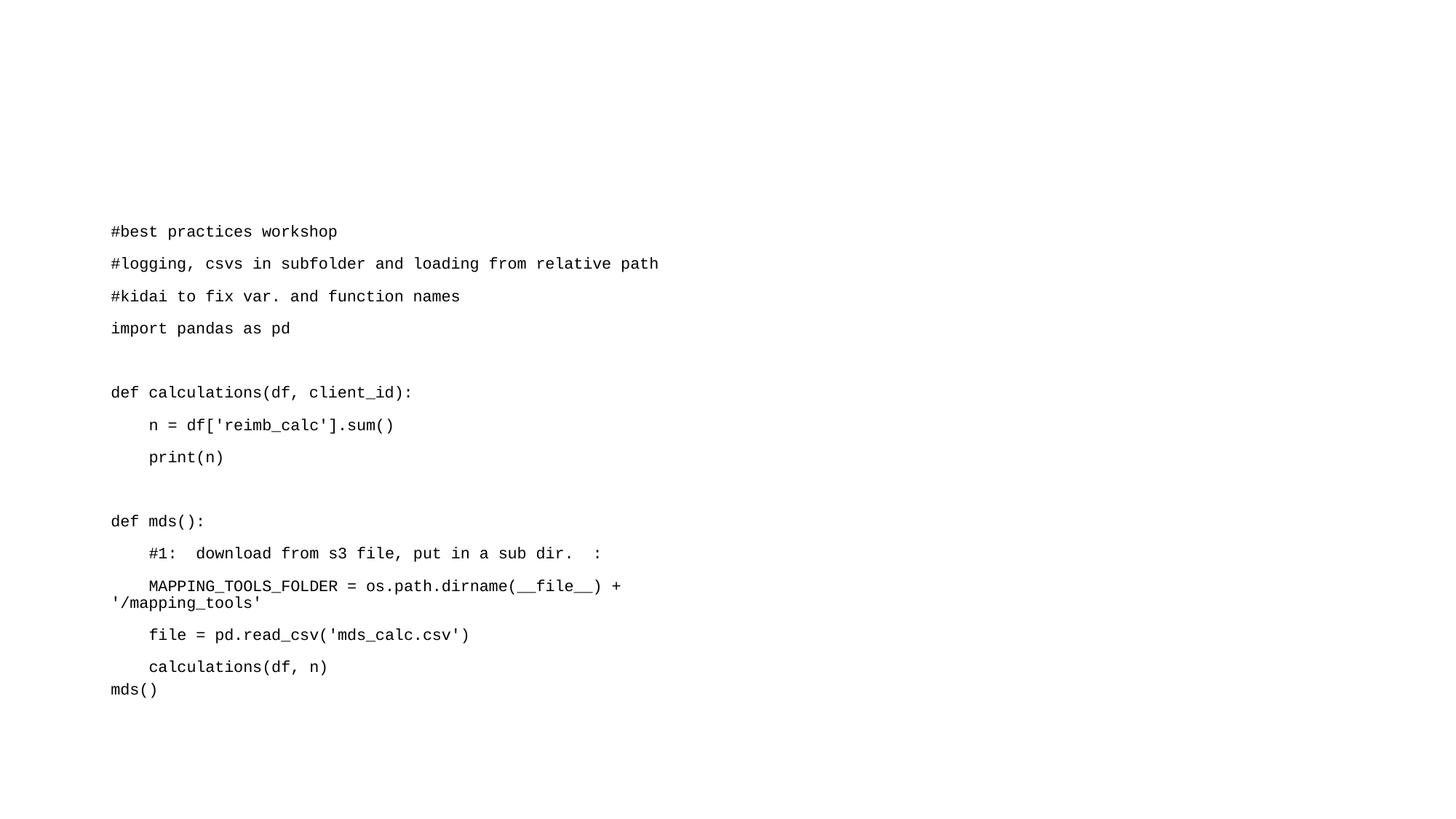

#
#best practices workshop
#logging, csvs in subfolder and loading from relative path
#kidai to fix var. and function names
import pandas as pd

def calculations(df, client_id):
    n = df['reimb_calc'].sum()
    print(n)

def mds():
    #1:  download from s3 file, put in a sub dir.  :
    MAPPING_TOOLS_FOLDER = os.path.dirname(__file__) + '/mapping_tools'
    file = pd.read_csv('mds_calc.csv')
    calculations(df, n)
mds()